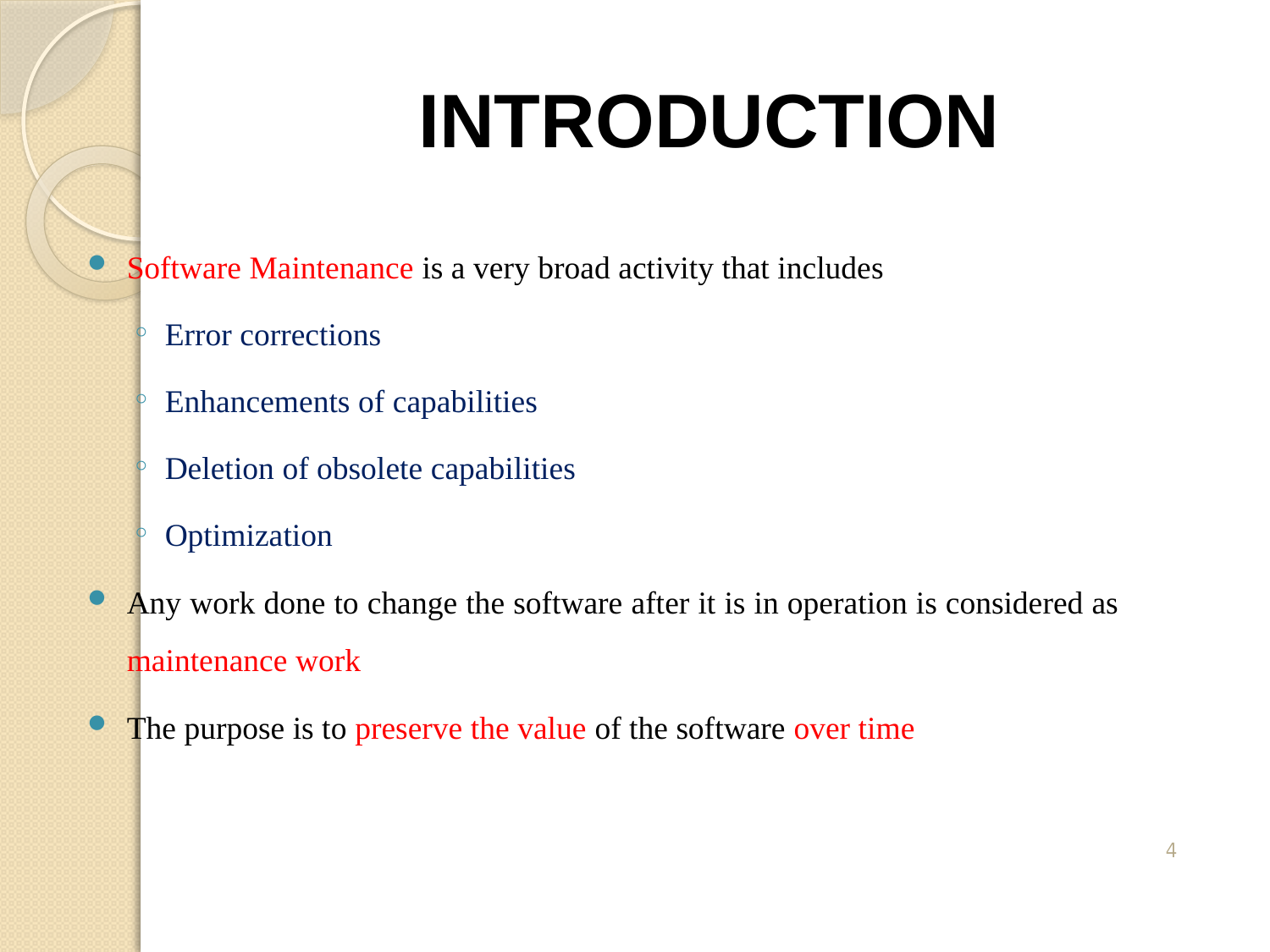

# INTRODUCTION
Software Maintenance is a very broad activity that includes
Error corrections
Enhancements of capabilities
Deletion of obsolete capabilities
Optimization
Any work done to change the software after it is in operation is considered as maintenance work
The purpose is to preserve the value of the software over time
4